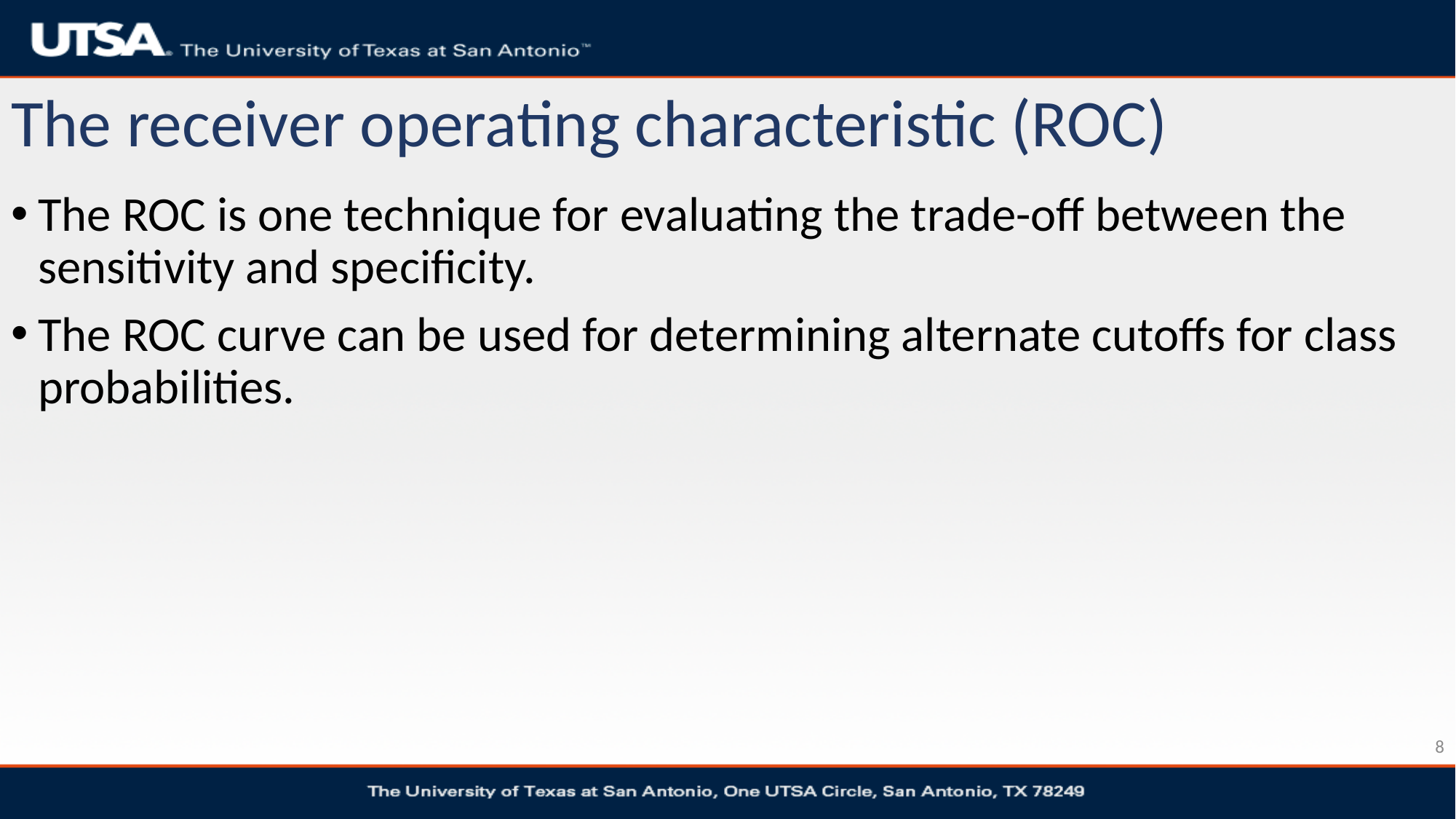

# The receiver operating characteristic (ROC)
The ROC is one technique for evaluating the trade-off between the sensitivity and specificity.
The ROC curve can be used for determining alternate cutoffs for class probabilities.
8